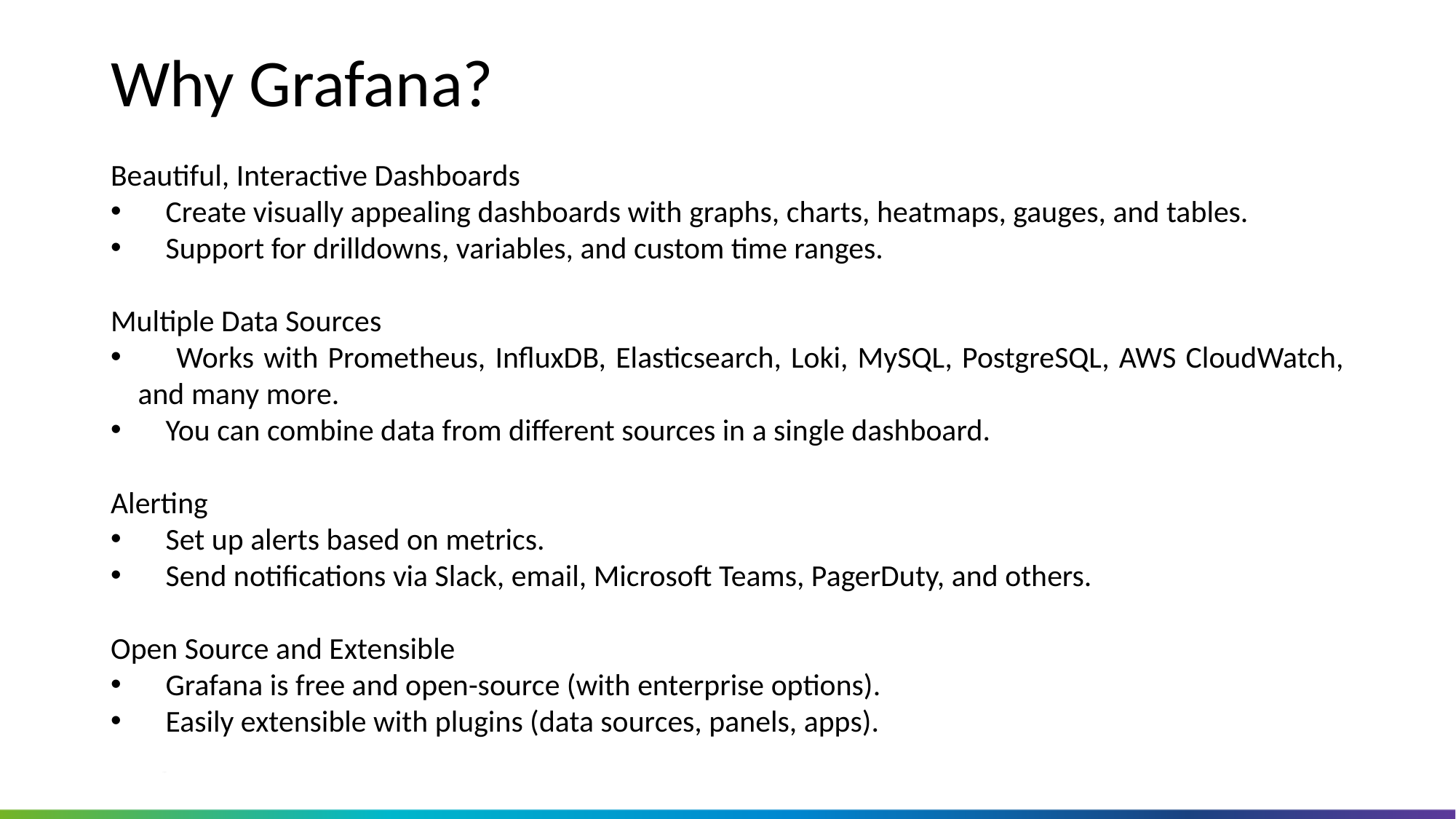

Why Grafana?
Beautiful, Interactive Dashboards
    Create visually appealing dashboards with graphs, charts, heatmaps, gauges, and tables.
    Support for drilldowns, variables, and custom time ranges.

Multiple Data Sources
    Works with Prometheus, InfluxDB, Elasticsearch, Loki, MySQL, PostgreSQL, AWS CloudWatch, and many more.
    You can combine data from different sources in a single dashboard.

Alerting
    Set up alerts based on metrics.
    Send notifications via Slack, email, Microsoft Teams, PagerDuty, and others.

Open Source and Extensible
    Grafana is free and open-source (with enterprise options).
    Easily extensible with plugins (data sources, panels, apps).